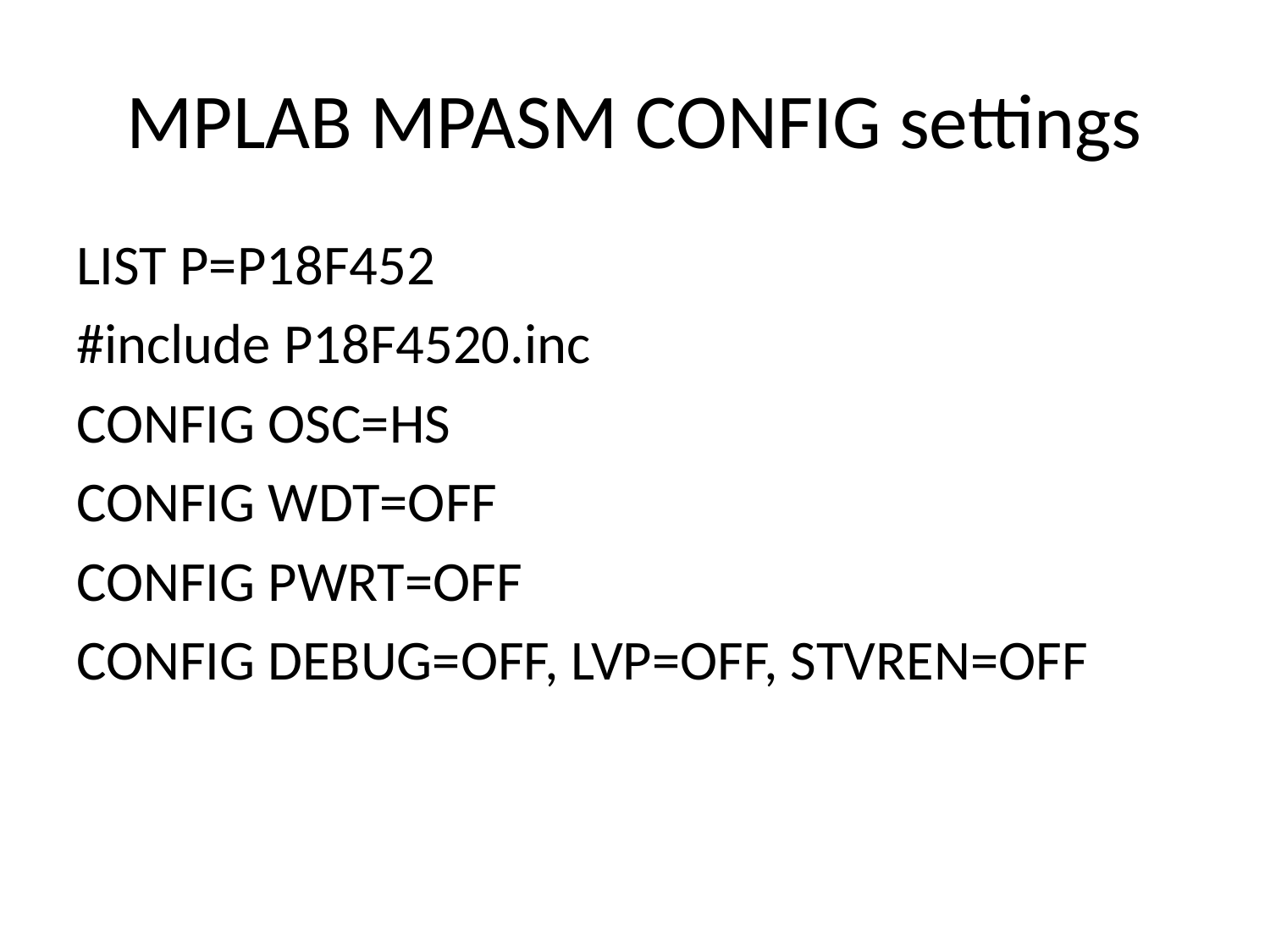

# MPLAB MPASM CONFIG settings
LIST P=P18F452
#include P18F4520.inc
CONFIG OSC=HS
CONFIG WDT=OFF
CONFIG PWRT=OFF
CONFIG DEBUG=OFF, LVP=OFF, STVREN=OFF